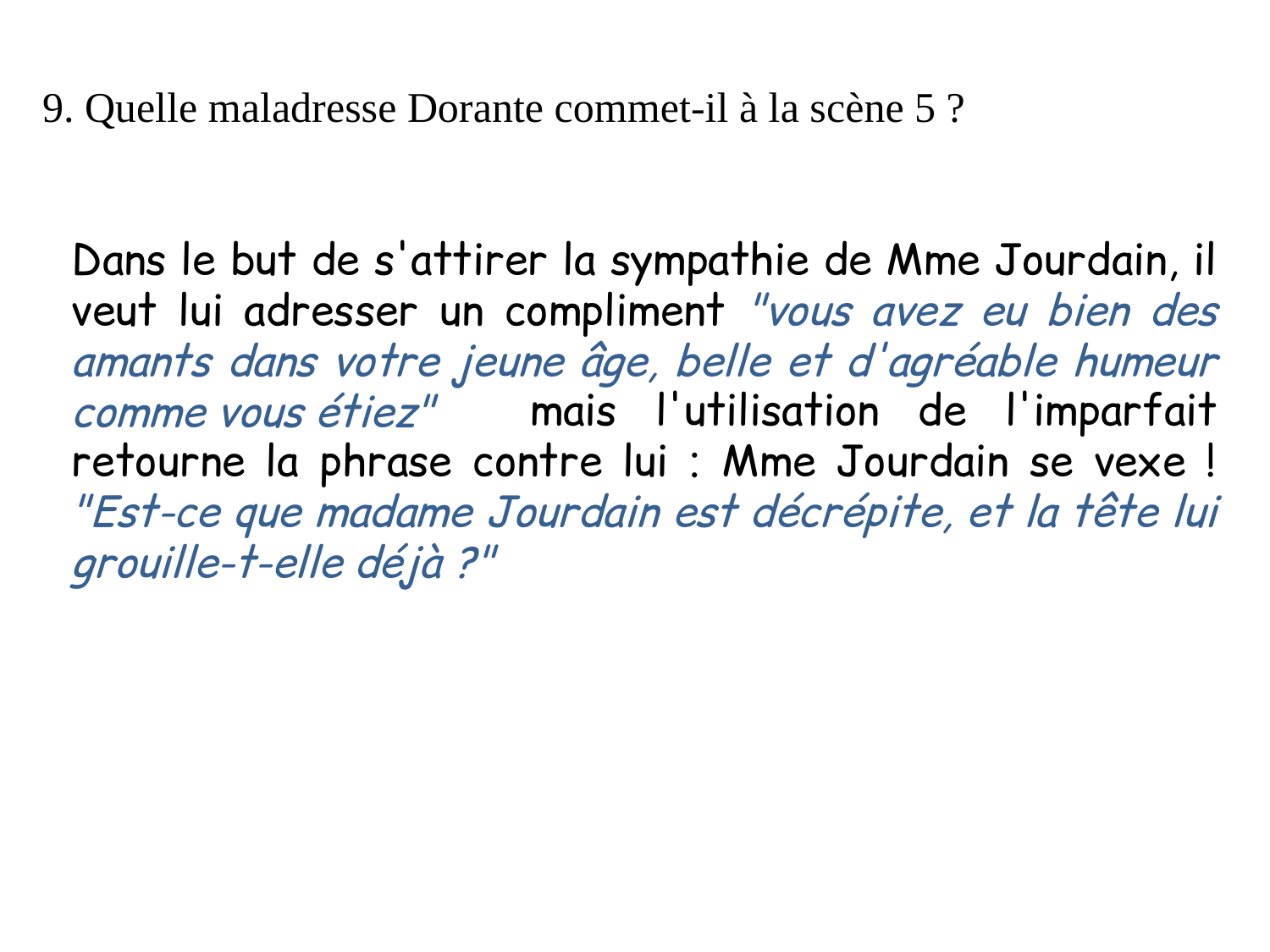

9. Quelle maladresse Dorante commet-il à la scène 5 ?
Dans le but de s'attirer la sympathie de Mme Jourdain, il veut lui adresser un compliment "vous avez eu bien des amants dans votre jeune âge, belle et d'agréable humeur comme vous étiez"
			  mais l'utilisation de l'imparfait retourne la phrase contre lui : Mme Jourdain se vexe ! "Est-ce que madame Jourdain est décrépite, et la tête lui grouille-t-elle déjà ?"